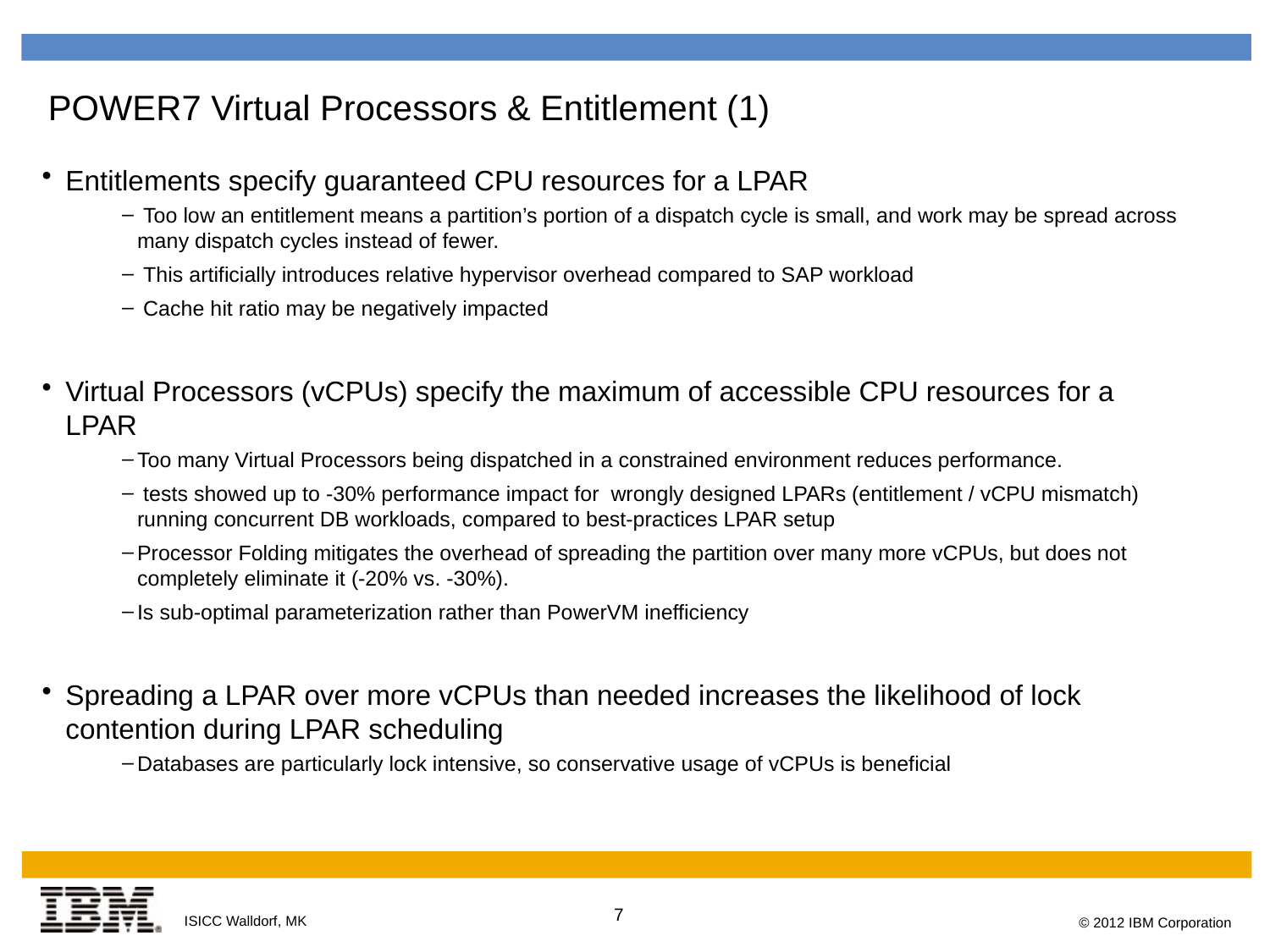

# POWER7 Virtual Processors & Entitlement (1)
Entitlements specify guaranteed CPU resources for a LPAR
 Too low an entitlement means a partition’s portion of a dispatch cycle is small, and work may be spread across many dispatch cycles instead of fewer.
 This artificially introduces relative hypervisor overhead compared to SAP workload
 Cache hit ratio may be negatively impacted

Virtual Processors (vCPUs) specify the maximum of accessible CPU resources for a LPAR
Too many Virtual Processors being dispatched in a constrained environment reduces performance.
 tests showed up to -30% performance impact for  wrongly designed LPARs (entitlement / vCPU mismatch) running concurrent DB workloads, compared to best-practices LPAR setup
Processor Folding mitigates the overhead of spreading the partition over many more vCPUs, but does not completely eliminate it (-20% vs. -30%).
Is sub-optimal parameterization rather than PowerVM inefficiency

Spreading a LPAR over more vCPUs than needed increases the likelihood of lock contention during LPAR scheduling
Databases are particularly lock intensive, so conservative usage of vCPUs is beneficial

7
ISICC Walldorf, MK